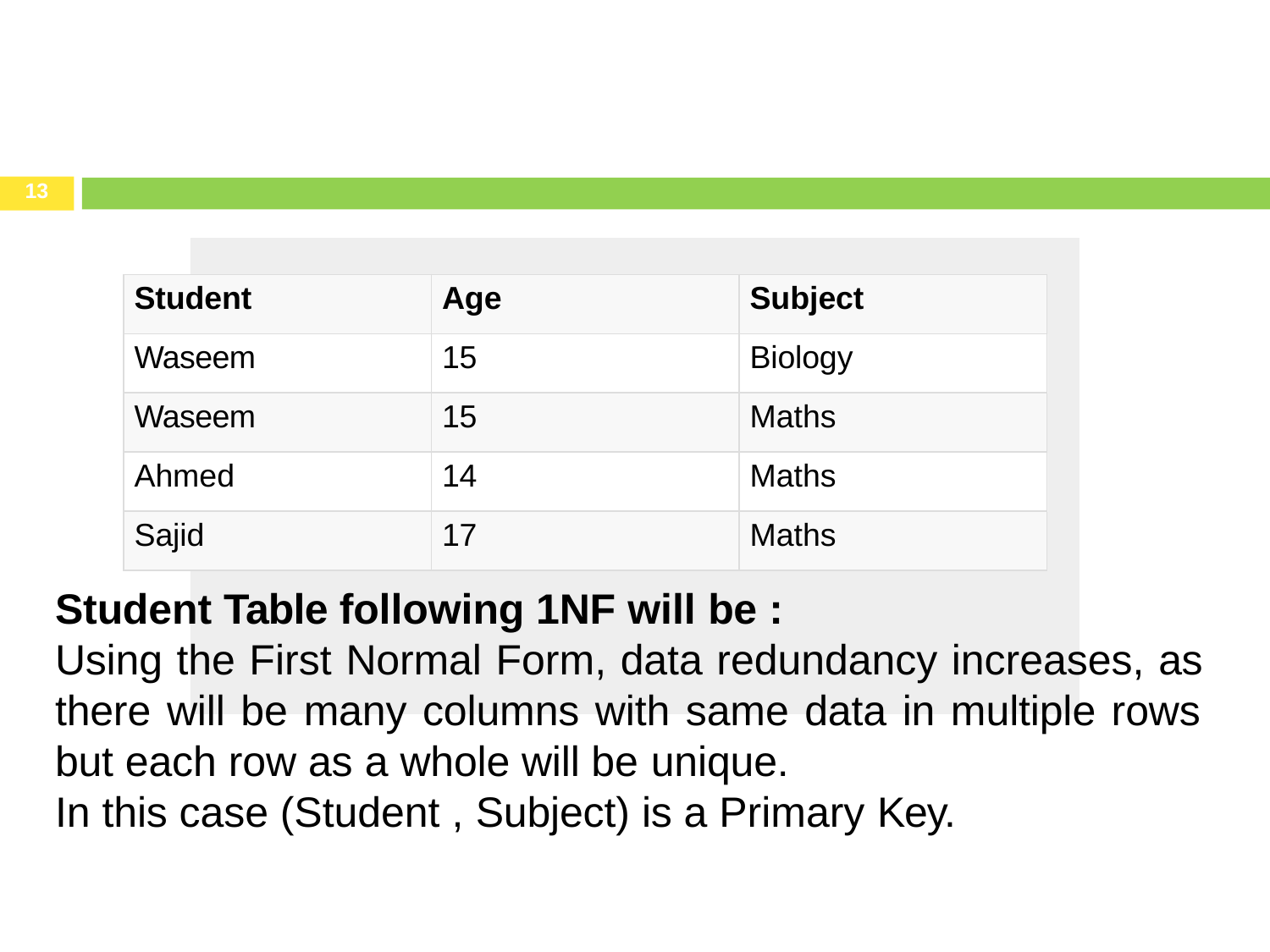

13

| Student | Age | Subject |
| --- | --- | --- |
| Waseem | 15 | Biology |
| Waseem | 15 | Maths |
| Ahmed | 14 | Maths |
| Sajid | 17 | Maths |

Student Table following 1NF will be :
Using the First Normal Form, data redundancy increases, as  there will be many columns with same data in multiple rows  but each row as a whole will be unique.
In this case (Student , Subject) is a Primary Key.